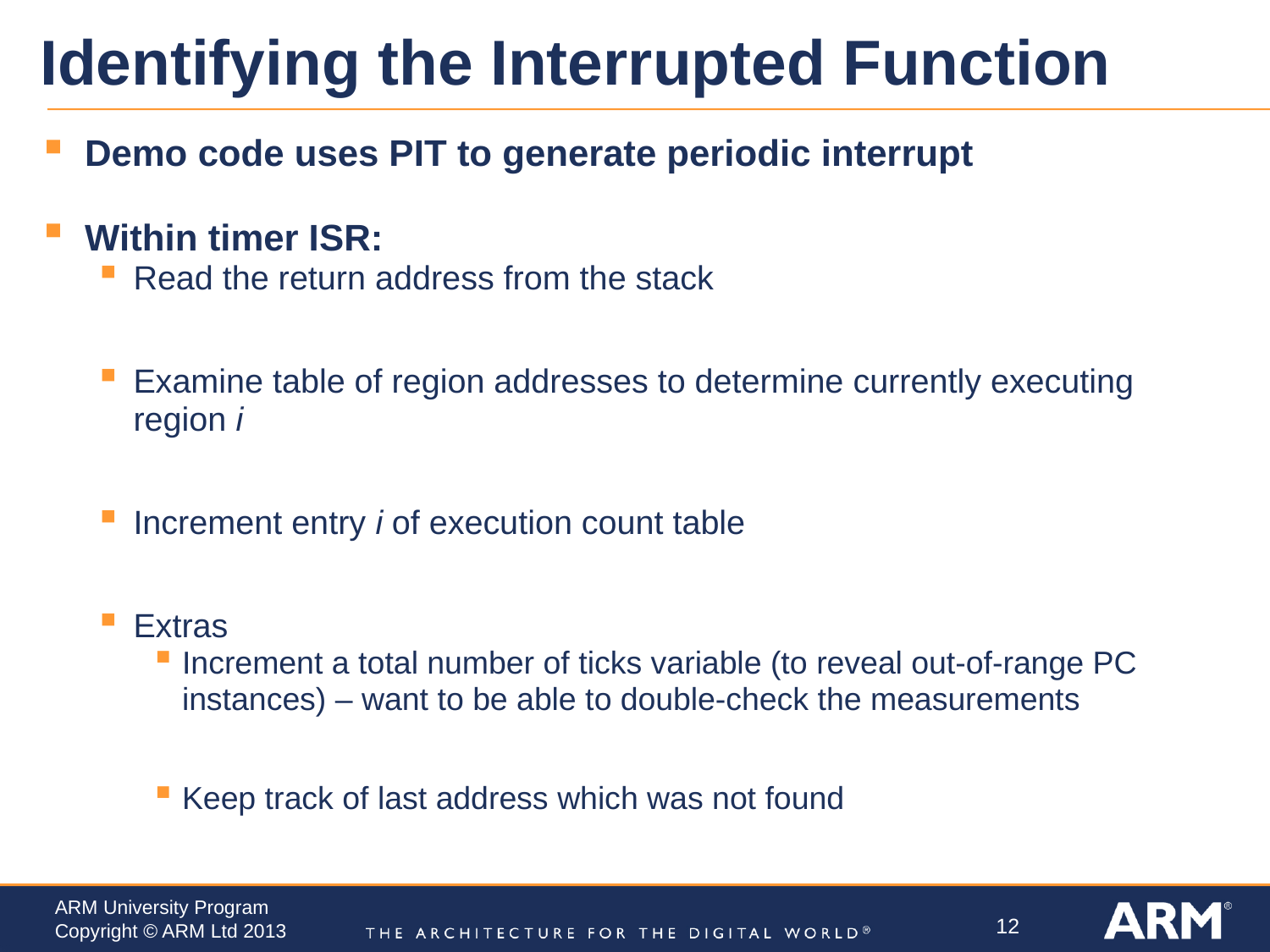

# Identifying the Interrupted Function
Demo code uses PIT to generate periodic interrupt

Within timer ISR:
Read the return address from the stack

Examine table of region addresses to determine currently executing region i

Increment entry i of execution count table

Extras
Increment a total number of ticks variable (to reveal out-of-range PC instances) – want to be able to double-check the measurements

Keep track of last address which was not found